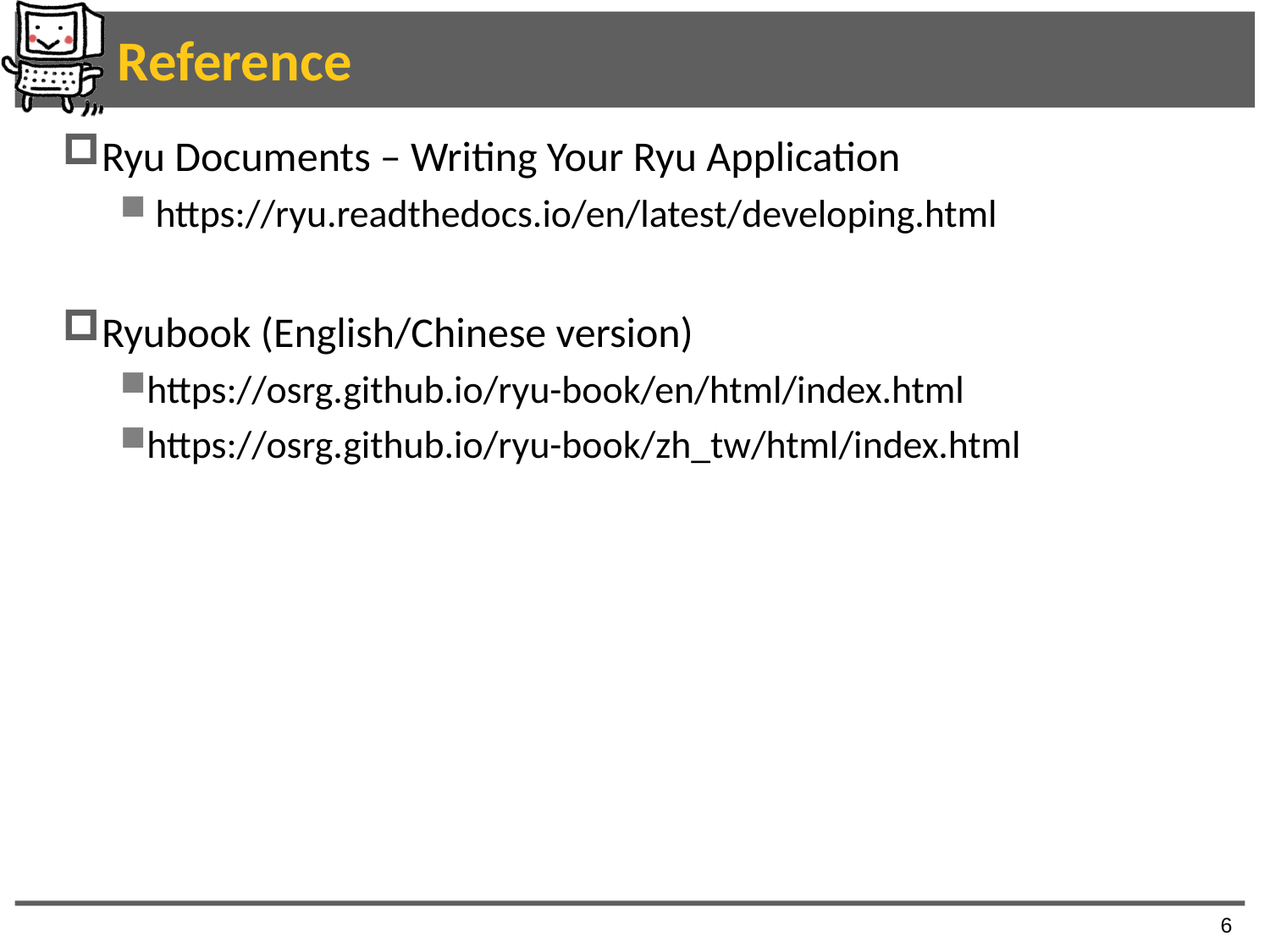

# Reference
Ryu Documents – Writing Your Ryu Application
 https://ryu.readthedocs.io/en/latest/developing.html

Ryubook (English/Chinese version)
https://osrg.github.io/ryu-book/en/html/index.html
https://osrg.github.io/ryu-book/zh_tw/html/index.html

6